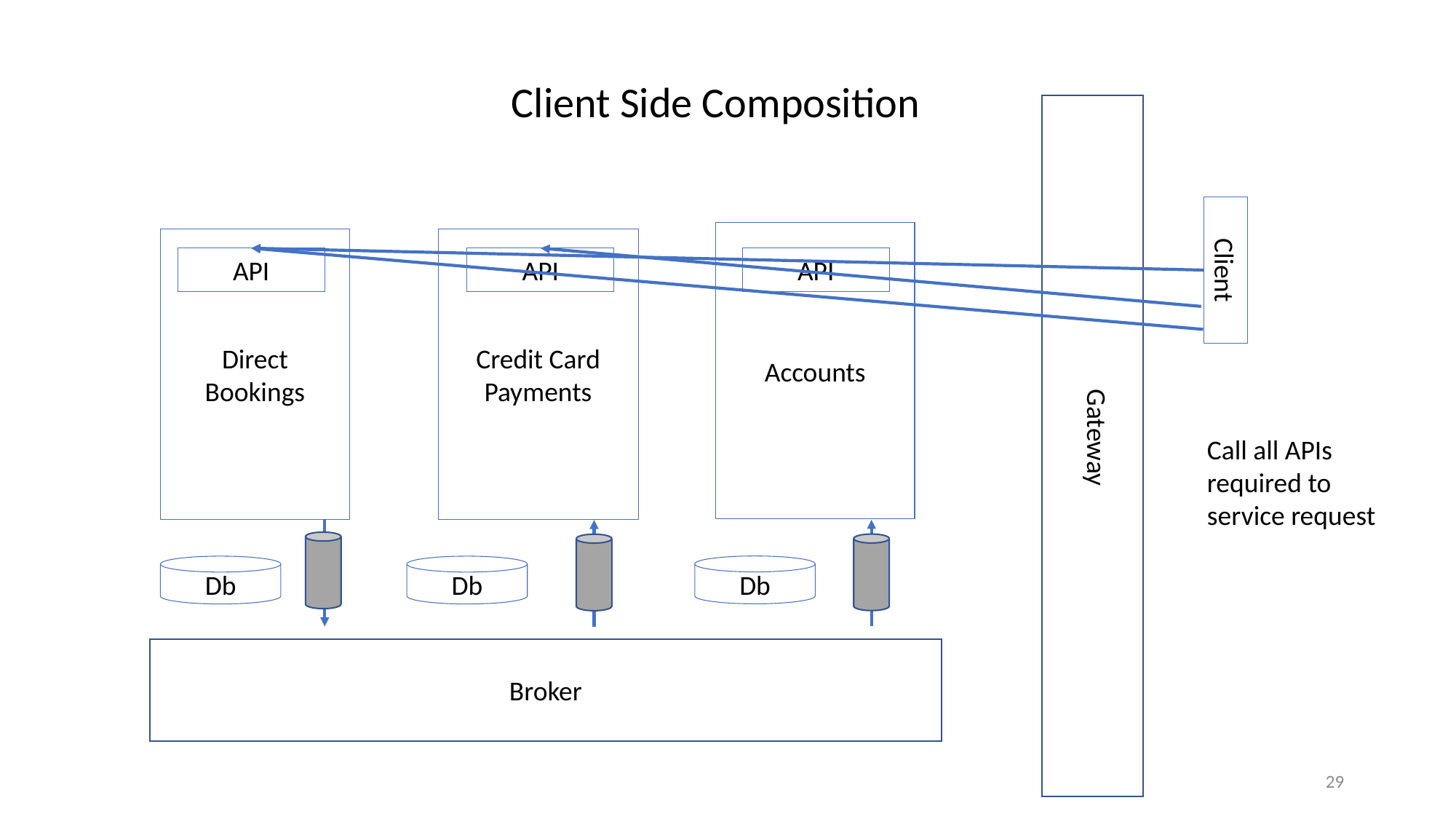

Client Side Composition
Accounts
Credit Card
Payments
Direct
Bookings
API
Client
API
API

Gateway
Call all APIs required to service request

Db
Db
Db

Broker
29